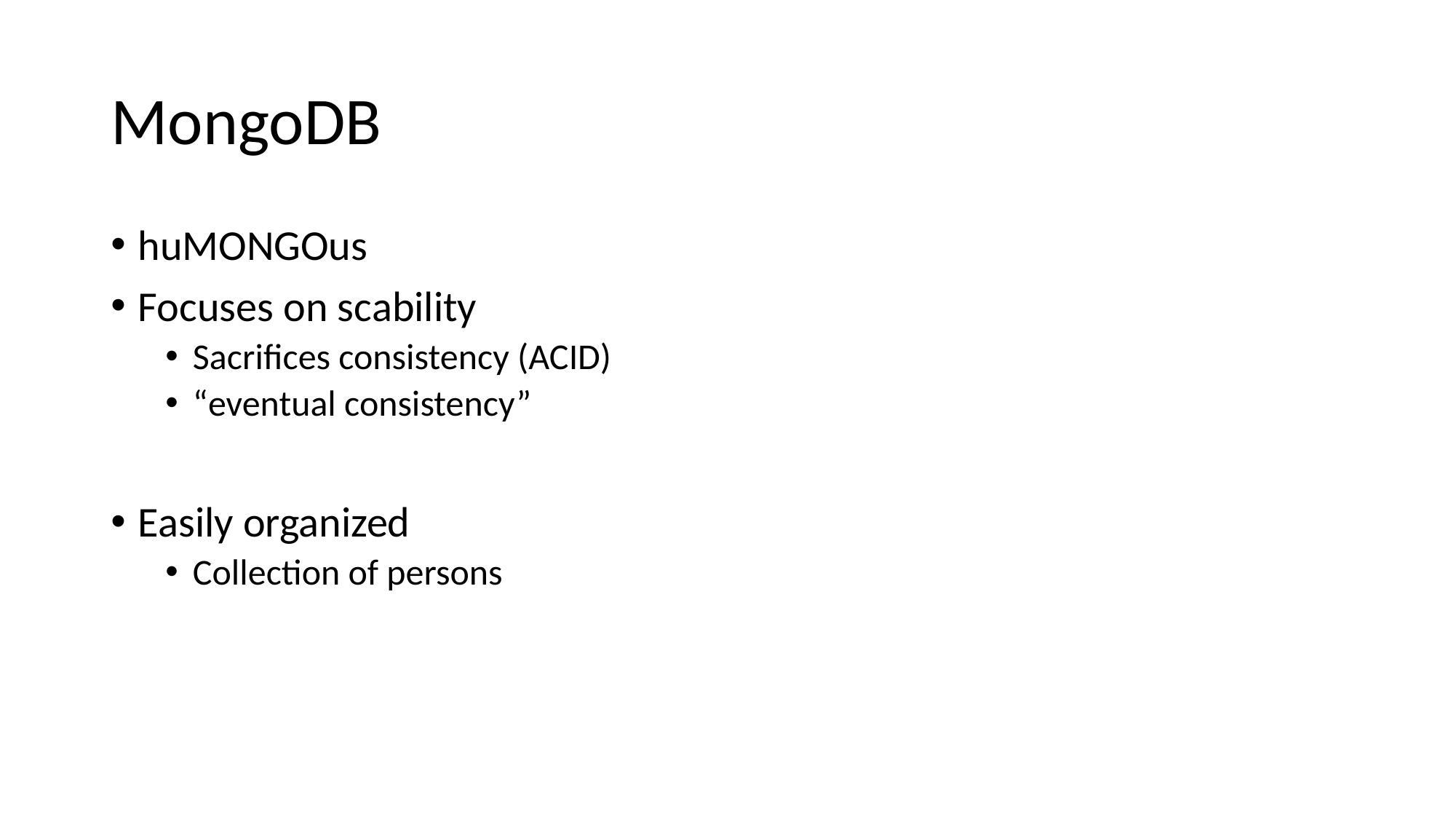

# MongoDB
huMONGOus
Focuses on scability
Sacrifices consistency (ACID)
“eventual consistency”

Easily organized
Collection of persons